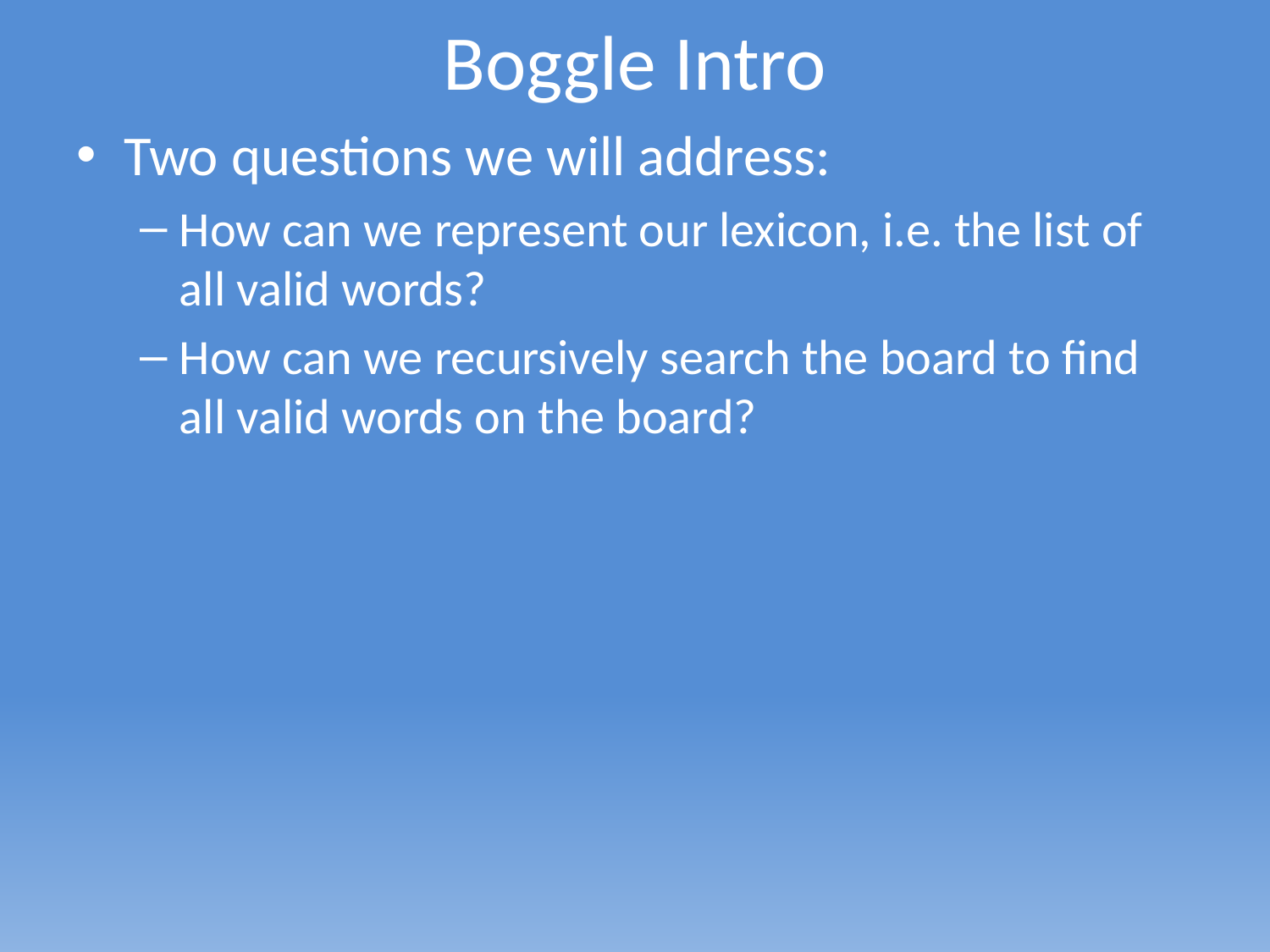

# Boggle Intro
Two questions we will address:
How can we represent our lexicon, i.e. the list of all valid words?
How can we recursively search the board to find all valid words on the board?